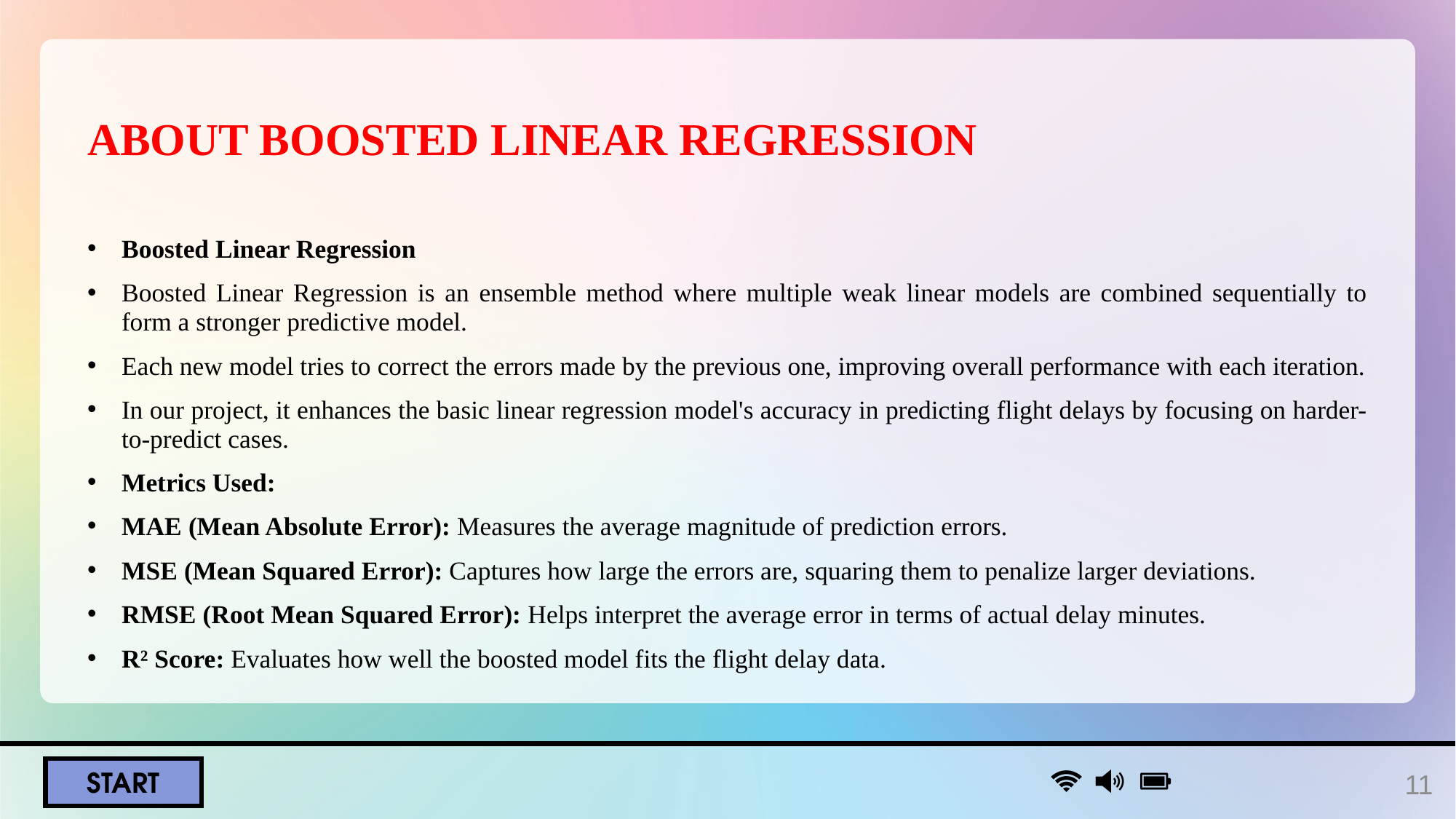

# ABOUT BOOSTED LINEAR REGRESSION
Boosted Linear Regression
Boosted Linear Regression is an ensemble method where multiple weak linear models are combined sequentially to form a stronger predictive model.
Each new model tries to correct the errors made by the previous one, improving overall performance with each iteration.
In our project, it enhances the basic linear regression model's accuracy in predicting flight delays by focusing on harder-to-predict cases.
Metrics Used:
MAE (Mean Absolute Error): Measures the average magnitude of prediction errors.
MSE (Mean Squared Error): Captures how large the errors are, squaring them to penalize larger deviations.
RMSE (Root Mean Squared Error): Helps interpret the average error in terms of actual delay minutes.
R² Score: Evaluates how well the boosted model fits the flight delay data.
11